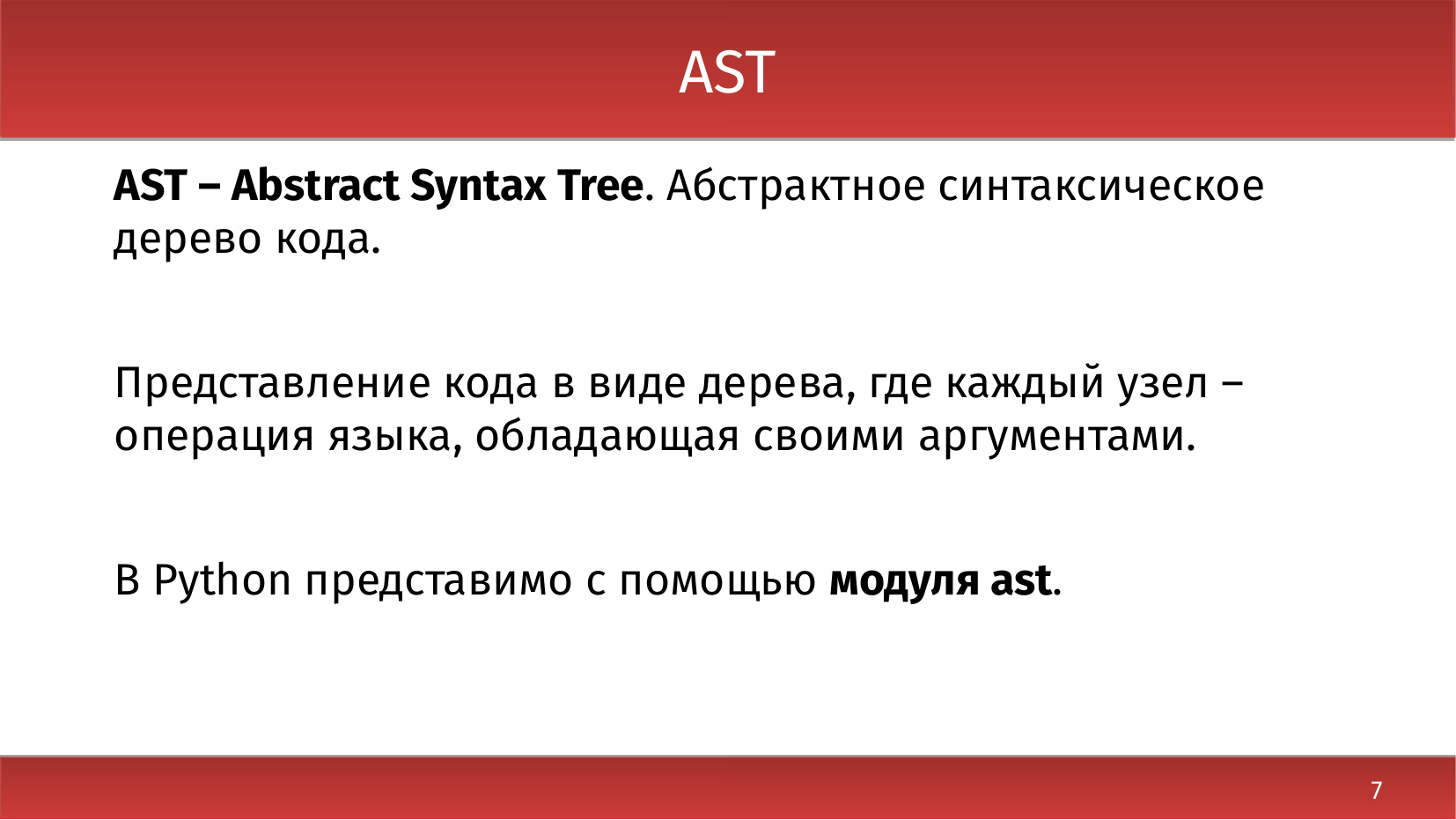

# AST
AST – Abstract Syntax Tree. Абстрактное синтаксическое дерево кода.

Представление кода в виде дерева, где каждый узел – операция языка, обладающая своими аргументами.

В Python представимо с помощью модуля ast.
7